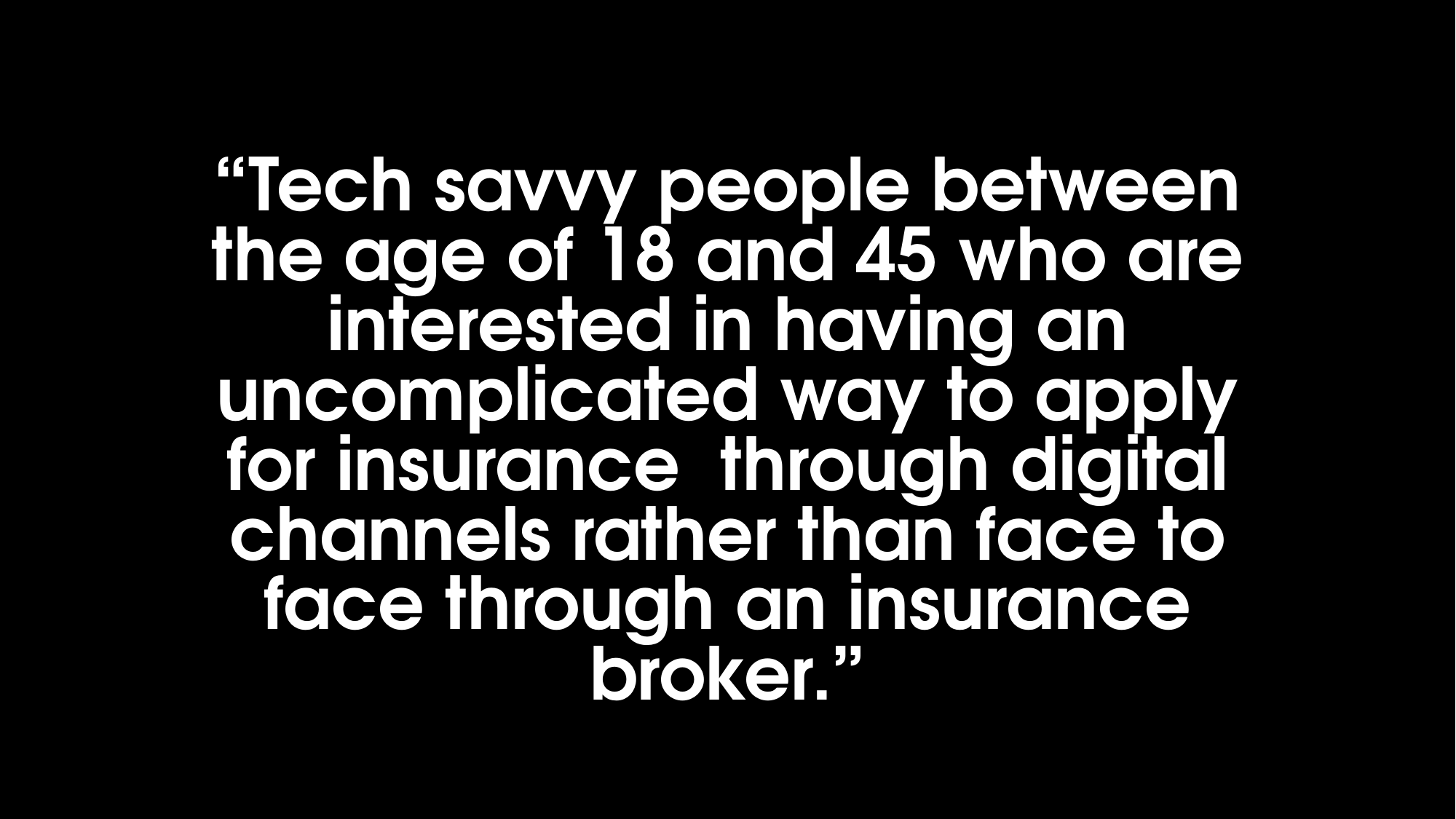

# “Tech savvy people between the age of 18 and 45 who are interested in having an uncomplicated way to apply for insurance  through digital channels rather than face to face through an insurance broker.”